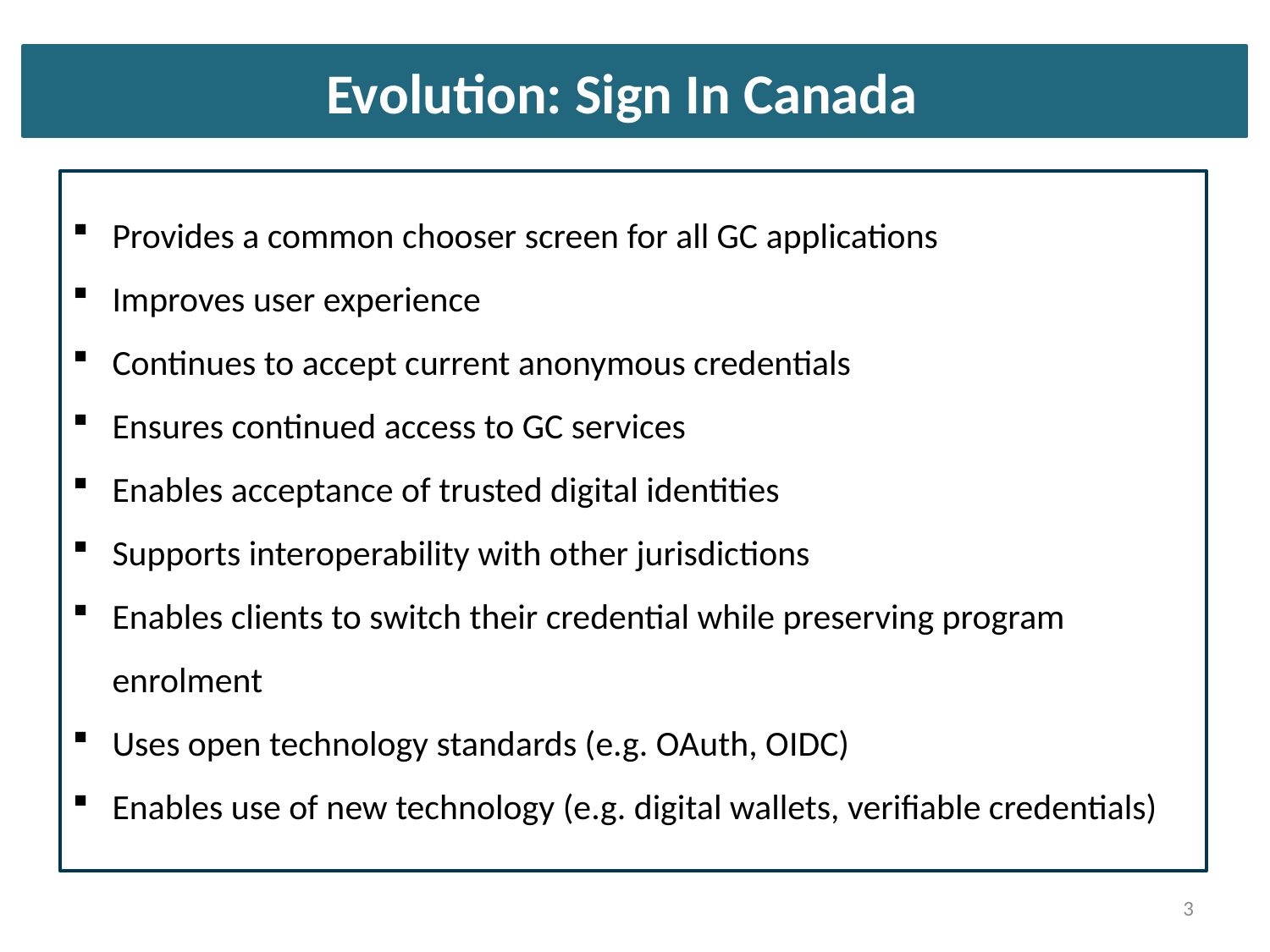

Evolution: Sign In Canada

Provides a common chooser screen for all GC applications
Improves user experience
Continues to accept current anonymous credentials
Ensures continued access to GC services
Enables acceptance of trusted digital identities
Supports interoperability with other jurisdictions
Enables clients to switch their credential while preserving program enrolment
Uses open technology standards (e.g. OAuth, OIDC)
Enables use of new technology (e.g. digital wallets, verifiable credentials)

3